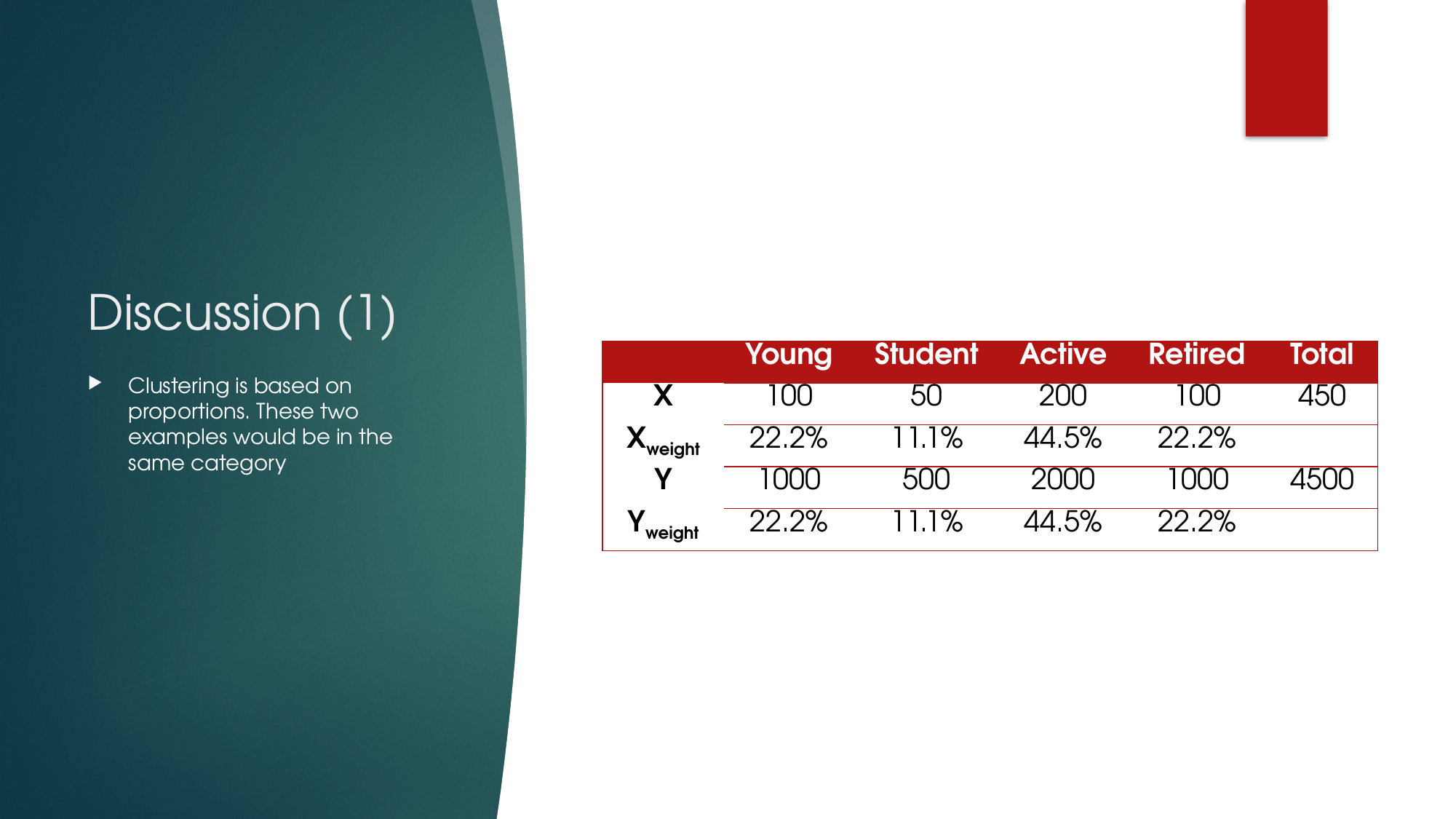

# Discussion (1)
|  | Young | Student | Active | Retired | Total |
| --- | --- | --- | --- | --- | --- |
| X | 100 | 50 | 200 | 100 | 450 |
| Xweight | 22.2% | 11.1% | 44.5% | 22.2% |  |
| Y | 1000 | 500 | 2000 | 1000 | 4500 |
| Yweight | 22.2% | 11.1% | 44.5% | 22.2% |  |
Clustering is based on proportions. These two examples would be in the same category